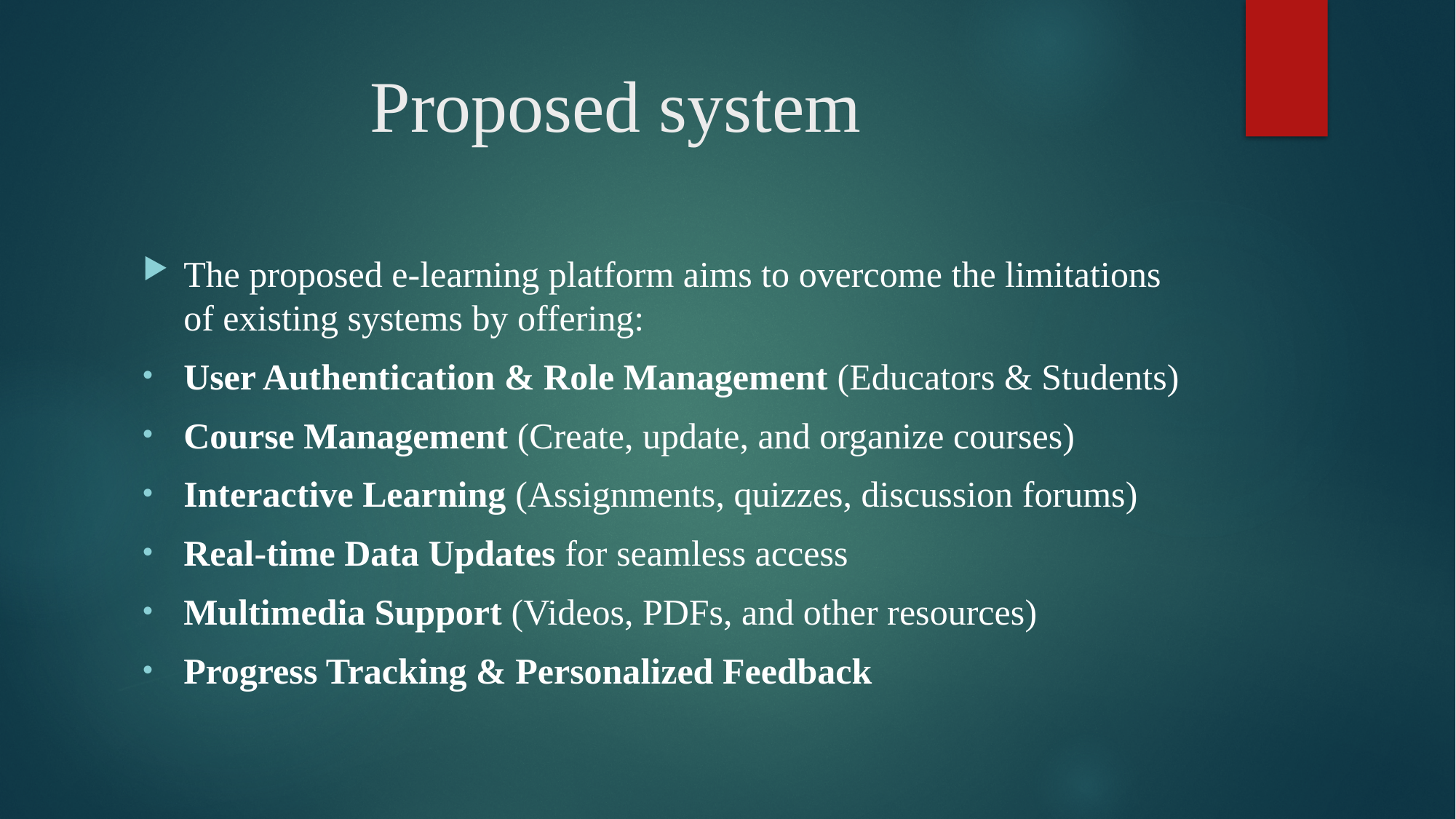

# Proposed system
The proposed e-learning platform aims to overcome the limitations of existing systems by offering:
User Authentication & Role Management (Educators & Students)
Course Management (Create, update, and organize courses)
Interactive Learning (Assignments, quizzes, discussion forums)
Real-time Data Updates for seamless access
Multimedia Support (Videos, PDFs, and other resources)
Progress Tracking & Personalized Feedback